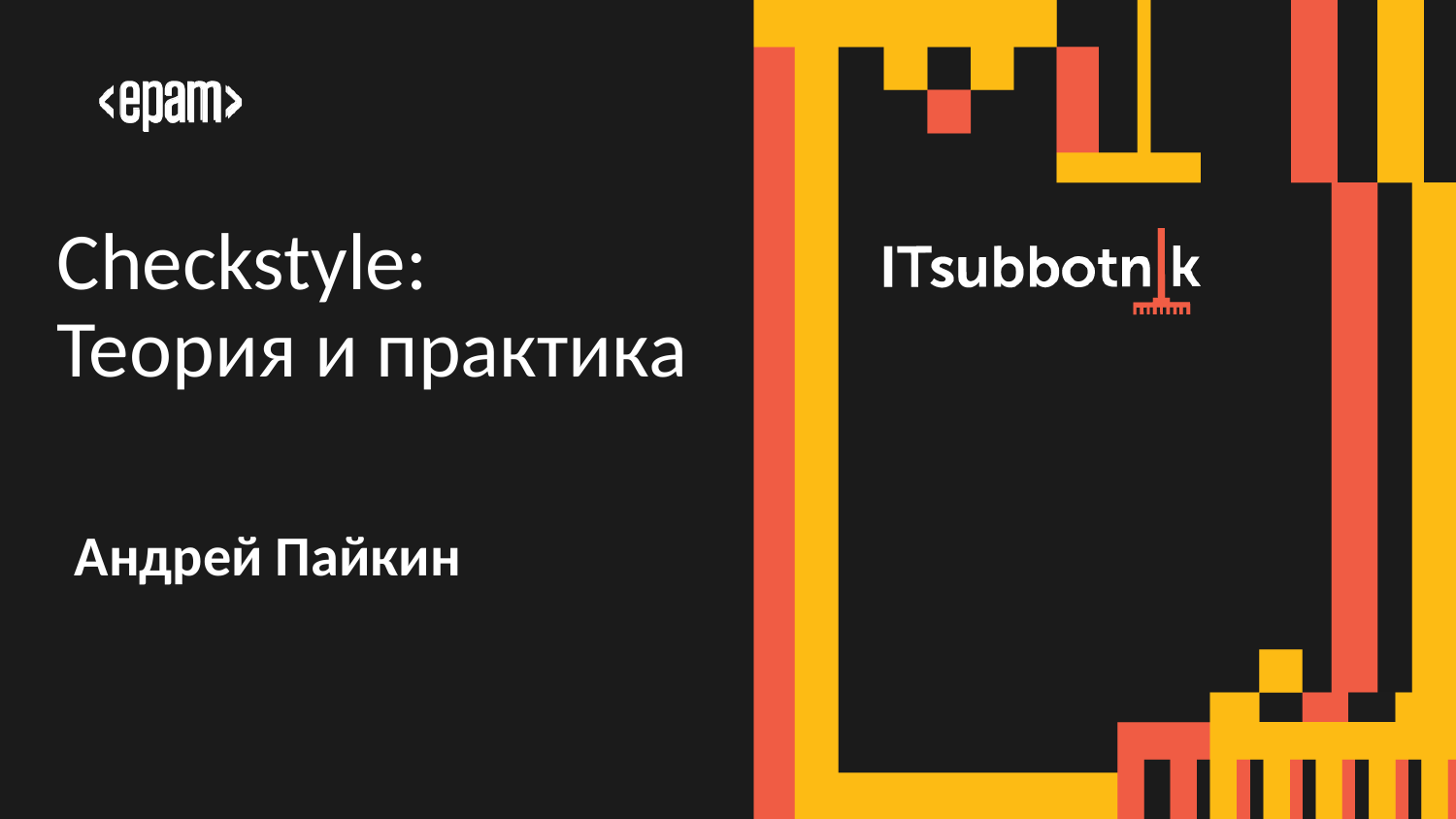

# Checkstyle: Теория и практика
Андрей Пайкин